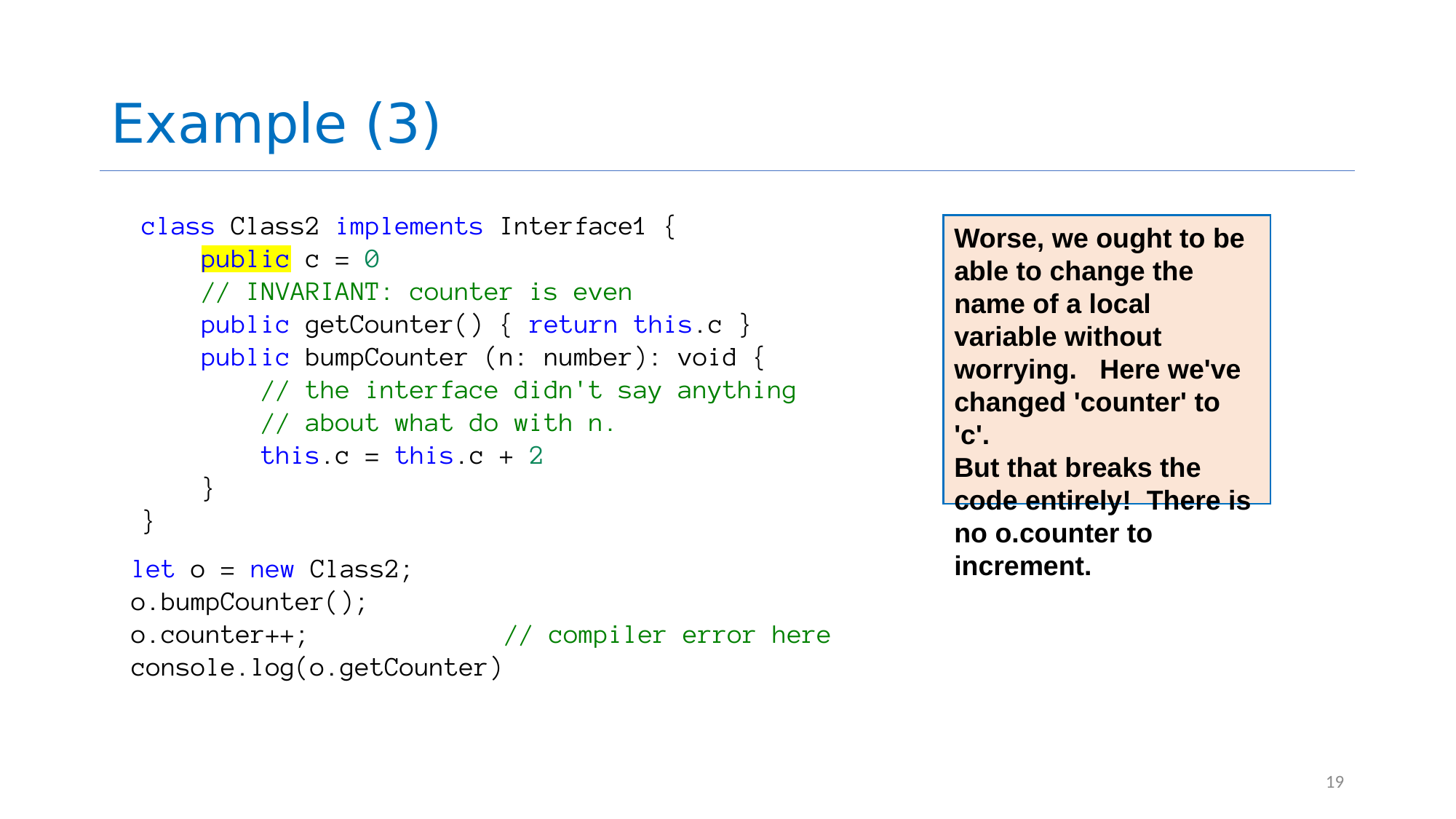

# Example (3)
class Class2 implements Interface1 {
    public c = 0
    // INVARIANT: counter is even
    public getCounter() { return this.c }
    public bumpCounter (n: number): void {
        // the interface didn't say anything
        // about what do with n.
        this.c = this.c + 2
    }
}
Worse, we ought to be able to change the name of a local variable without worrying.   Here we've changed 'counter' to 'c'.
But that breaks the code entirely!  There is no o.counter to increment.

let o = new Class2;
o.bumpCounter();
o.counter++;             // compiler error here
console.log(o.getCounter)
19